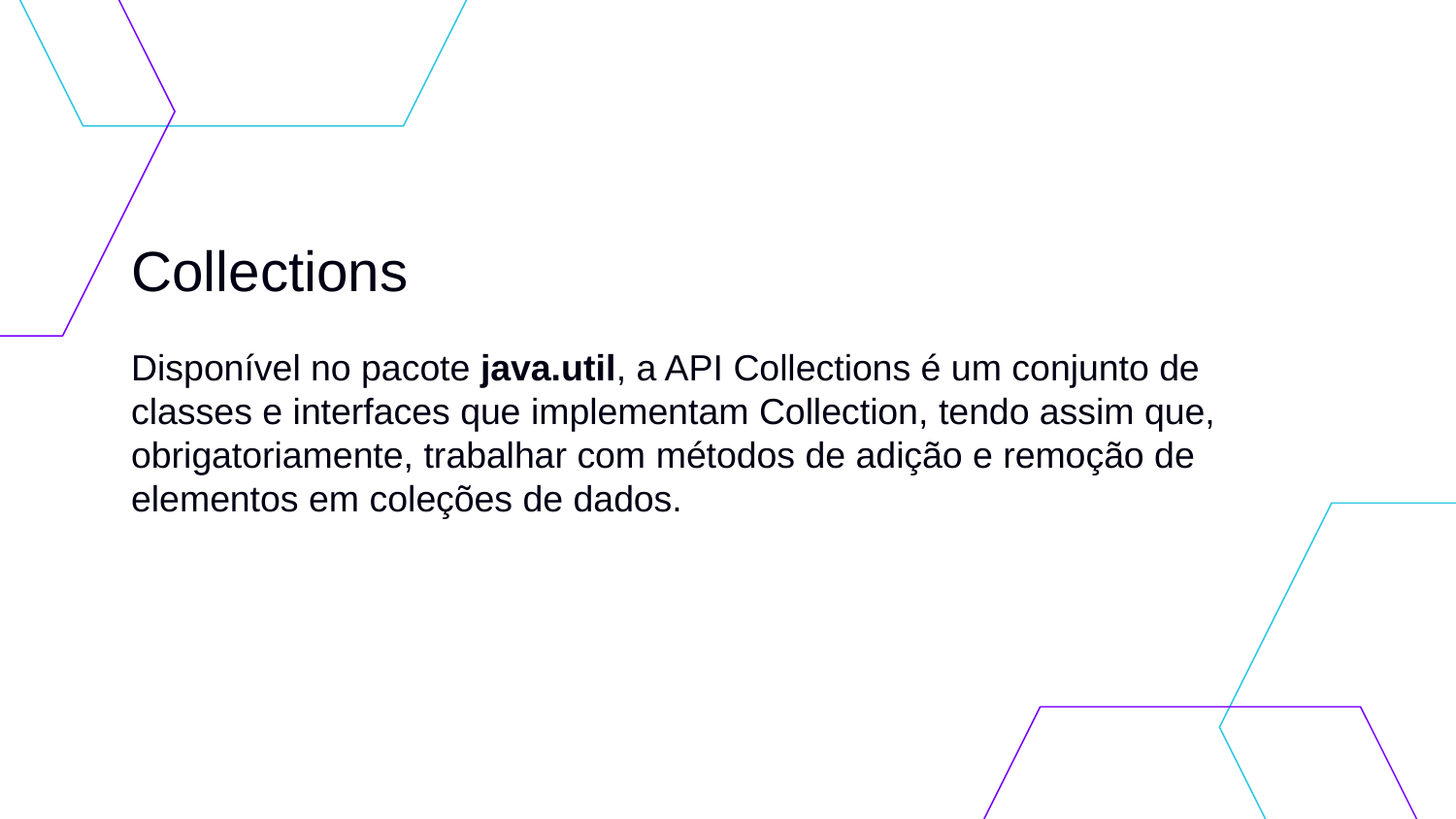

# Collections
Disponível no pacote java.util, a API Collections é um conjunto de classes e interfaces que implementam Collection, tendo assim que, obrigatoriamente, trabalhar com métodos de adição e remoção de elementos em coleções de dados.